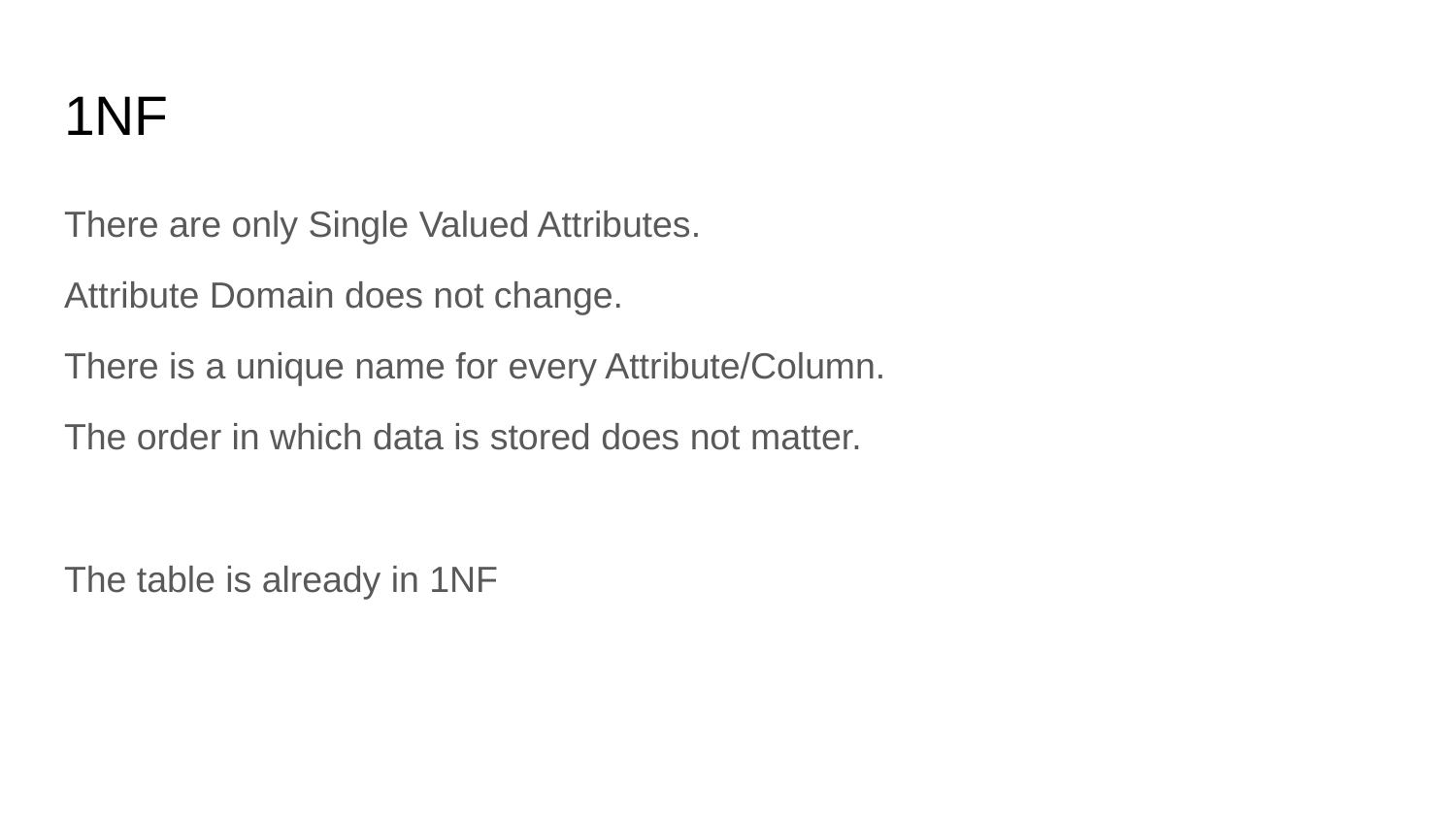

# 1NF
There are only Single Valued Attributes.
Attribute Domain does not change.
There is a unique name for every Attribute/Column.
The order in which data is stored does not matter.

The table is already in 1NF